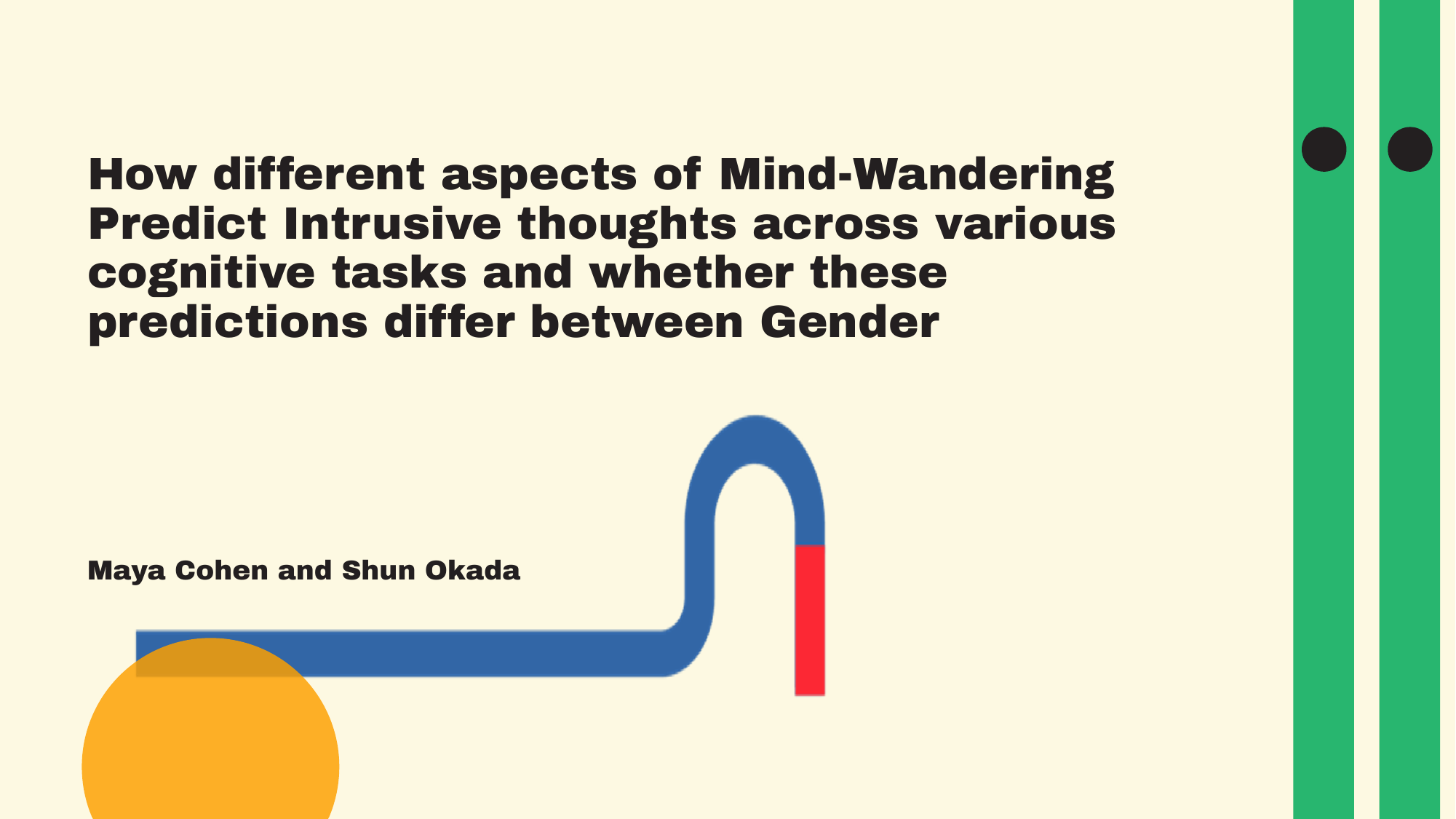

# How different aspects of Mind-Wandering Predict Intrusive thoughts across various cognitive tasks and whether these predictions differ between Gender
Maya Cohen and Shun Okada